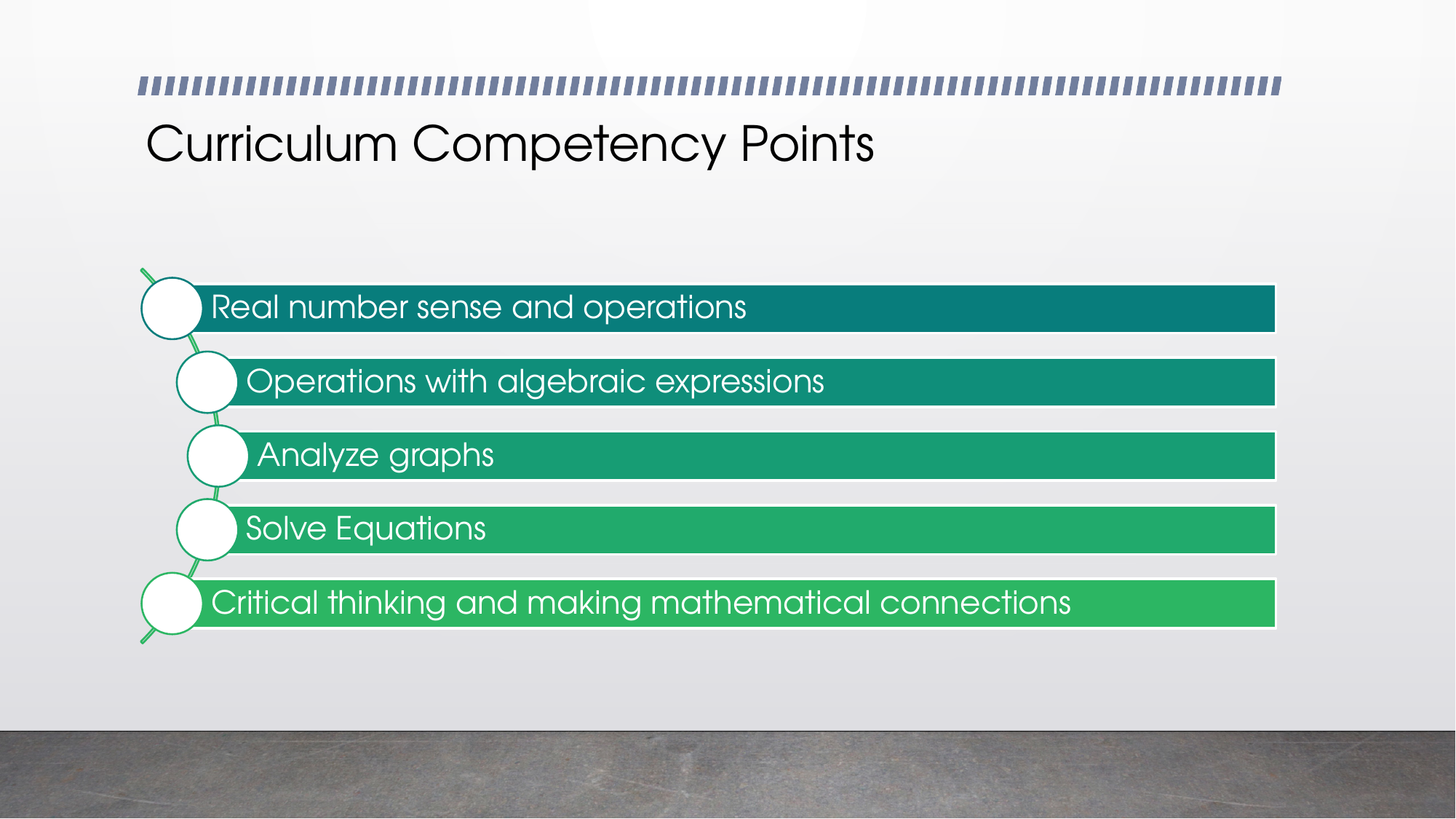

# Curriculum Competency Points
Real number sense and operations
Operations with algebraic expressions
Analyze graphs
Solve Equations
Critical thinking and making mathematical connections